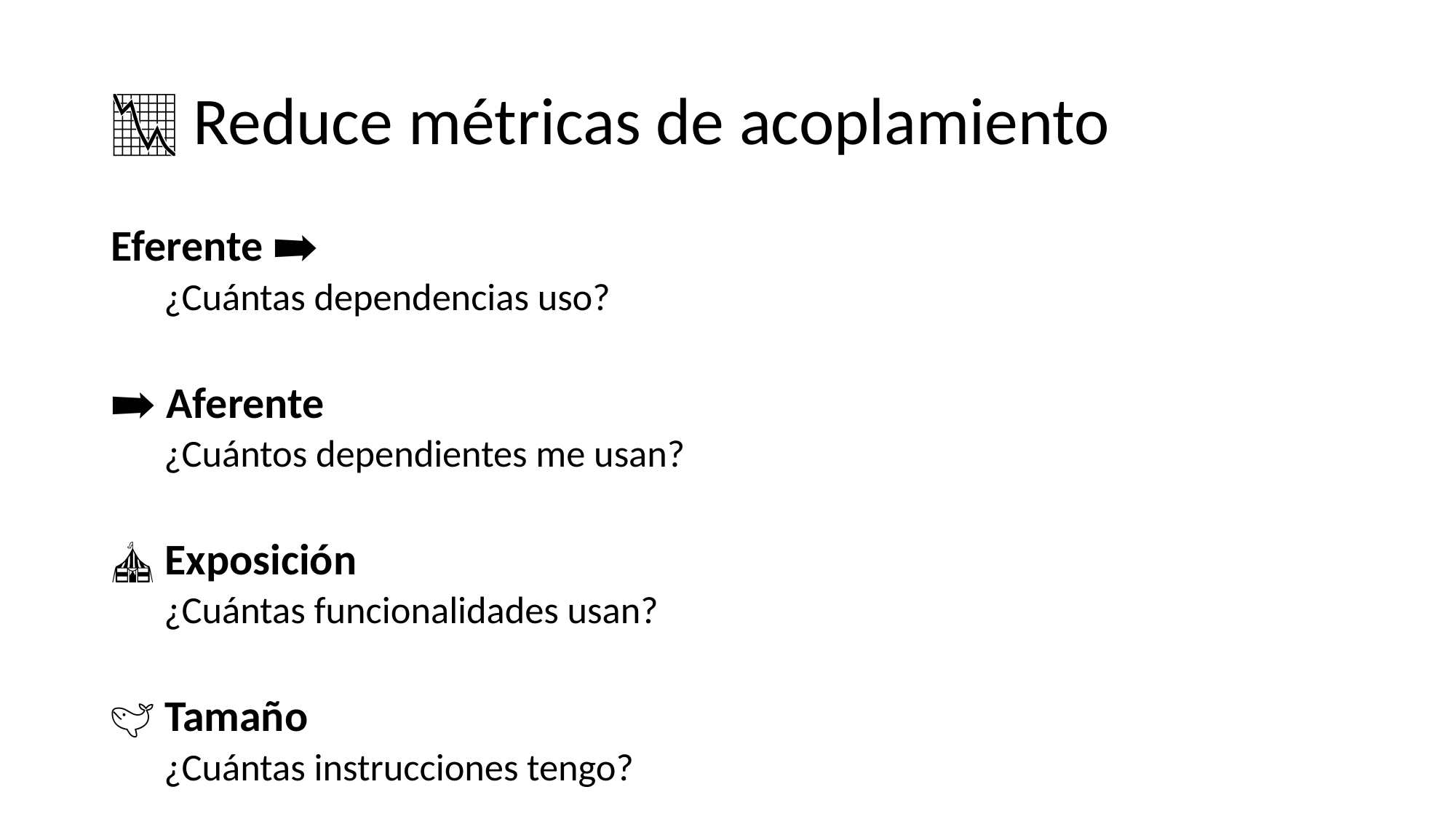

# 📉 Reduce métricas de acoplamiento
Eferente ➡️
¿Cuántas dependencias uso?

➡️ Aferente
¿Cuántos dependientes me usan?

🎪 Exposición
¿Cuántas funcionalidades usan?

🐋 Tamaño
¿Cuántas instrucciones tengo?